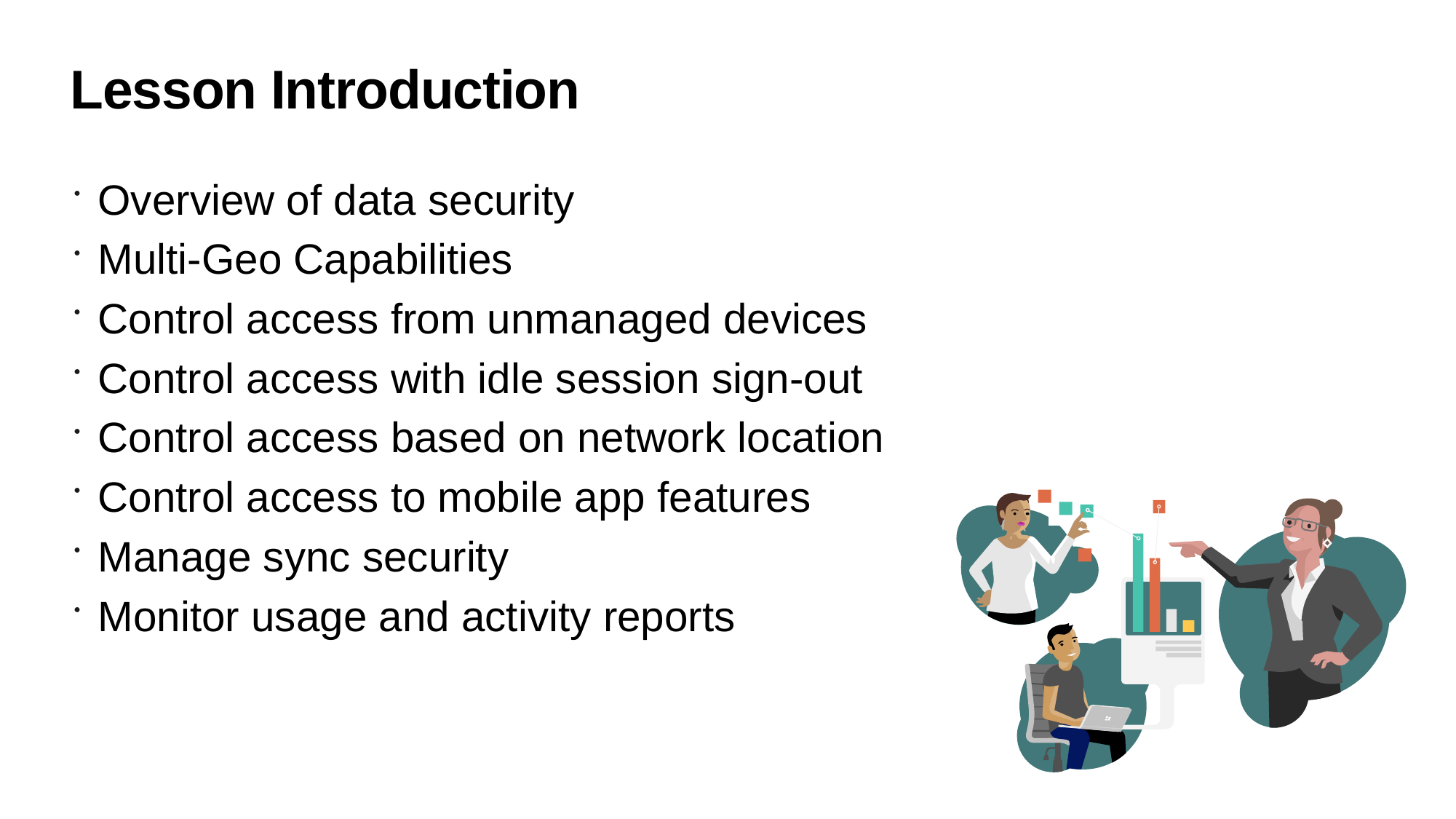

# Lesson Introduction
Overview of data security
Multi-Geo Capabilities
Control access from unmanaged devices
Control access with idle session sign-out
Control access based on network location
Control access to mobile app features
Manage sync security
Monitor usage and activity reports